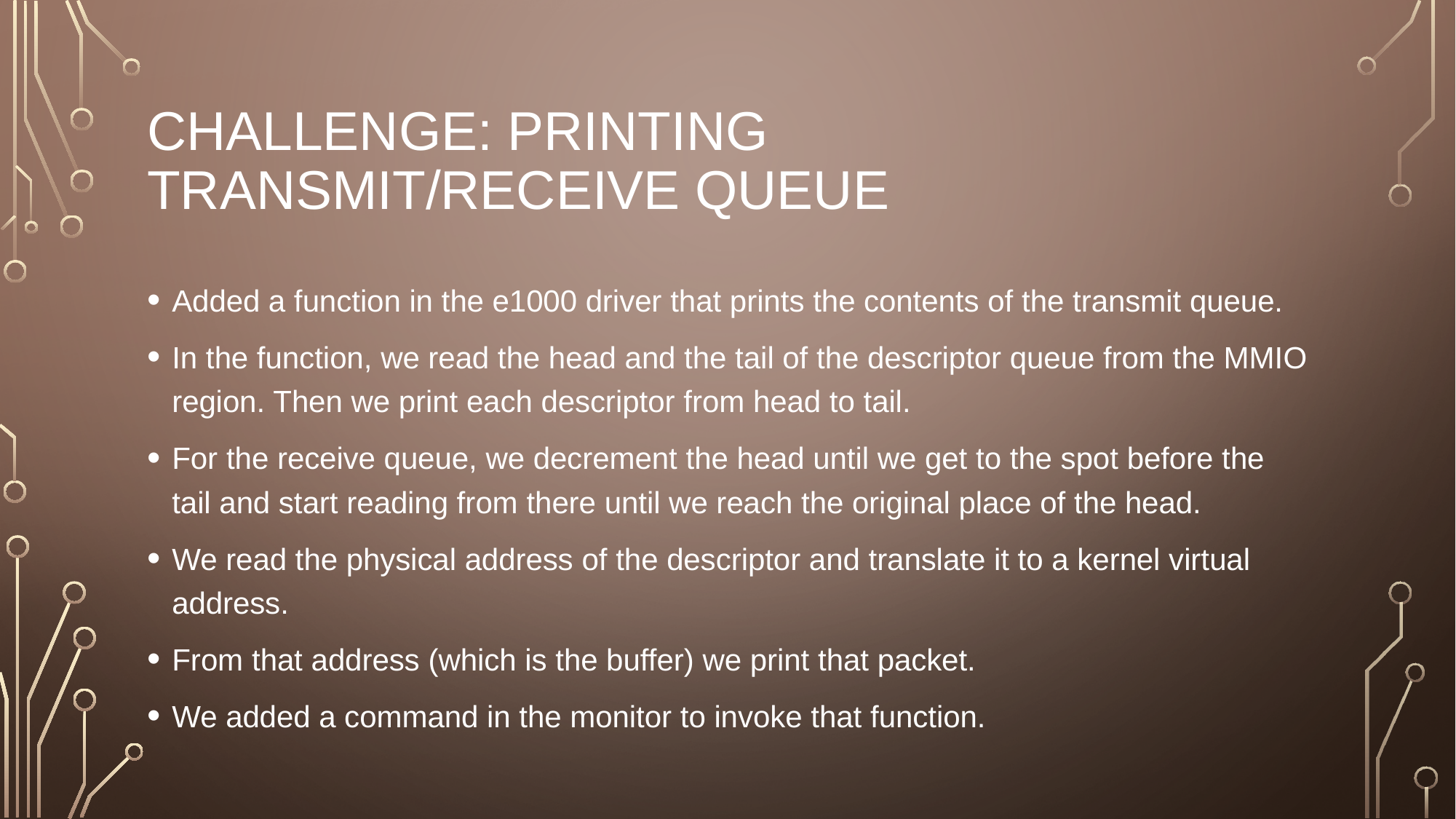

# Challenge: printing transmit/receive queue
Added a function in the e1000 driver that prints the contents of the transmit queue.
In the function, we read the head and the tail of the descriptor queue from the MMIO region. Then we print each descriptor from head to tail.
For the receive queue, we decrement the head until we get to the spot before the tail and start reading from there until we reach the original place of the head.
We read the physical address of the descriptor and translate it to a kernel virtual address.
From that address (which is the buffer) we print that packet.
We added a command in the monitor to invoke that function.